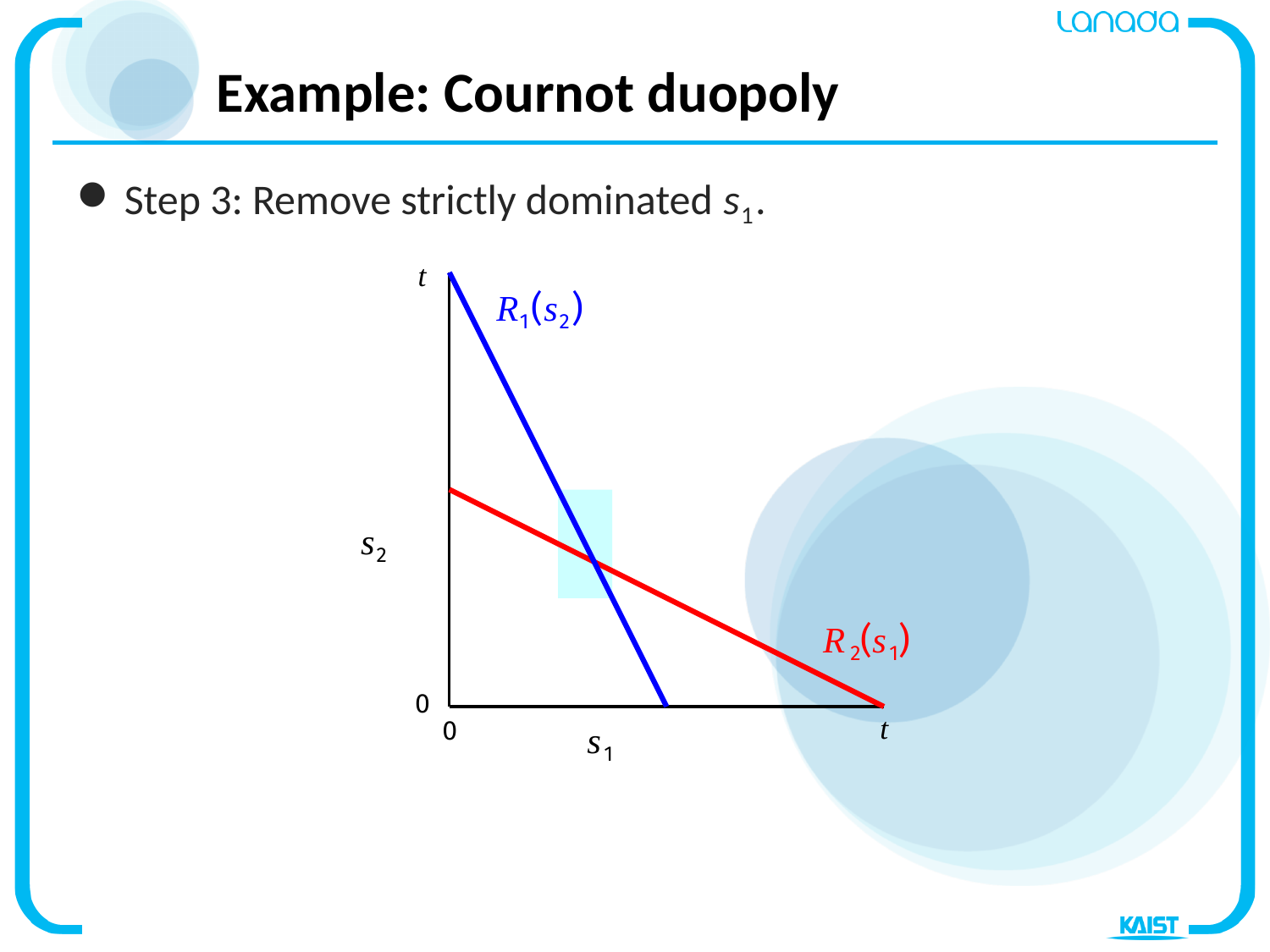

# Example: Cournot duopoly
Step 3: Remove strictly dominated s1.

t

R1(s2)

s2

R2(s1)
0
0

t
s1